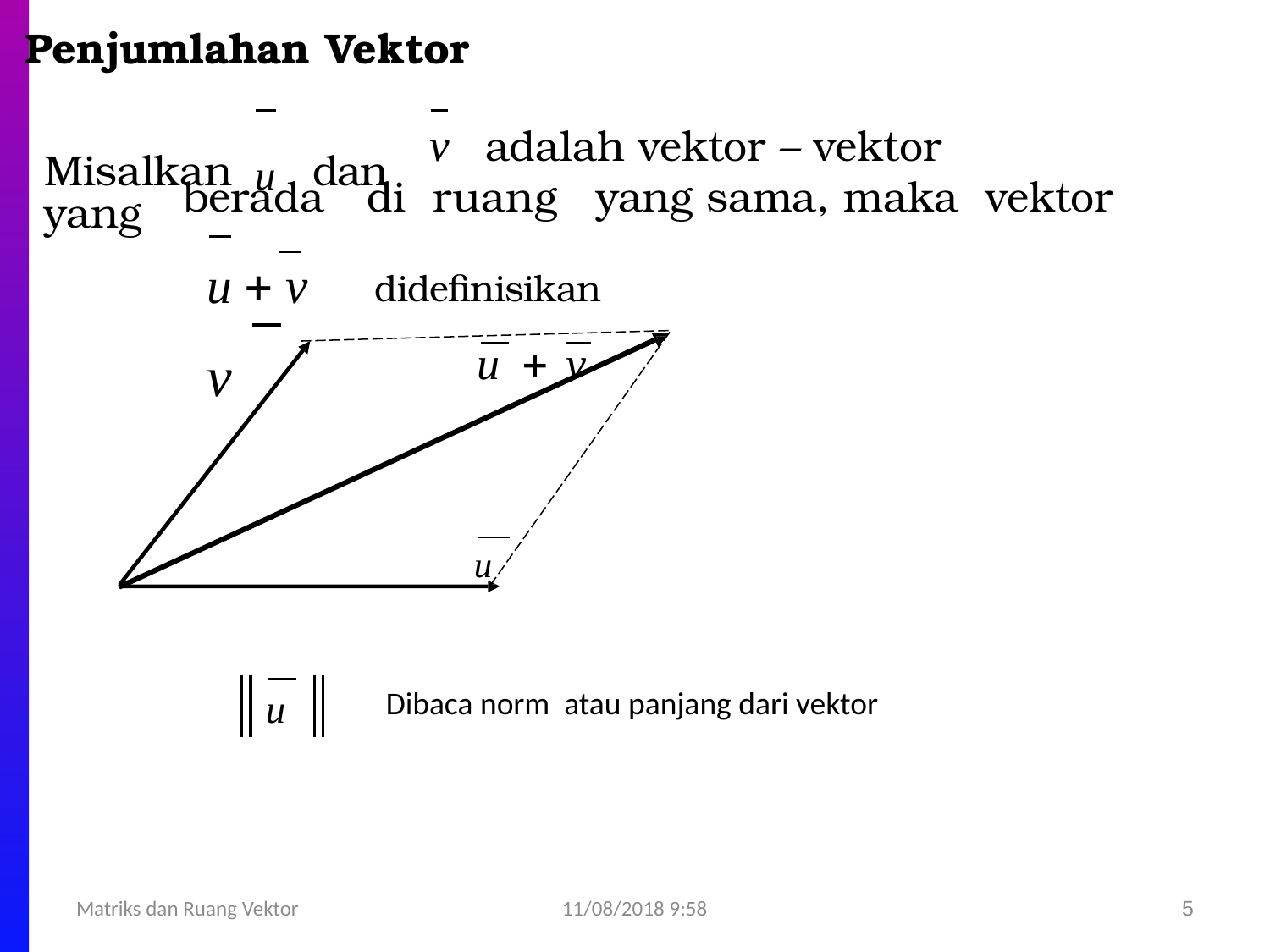

Penjumlahan Vektor

Misalkan	u	dan
v	adalah vektor – vektor
yang
berada	di	ruang	yang sama, maka
u + v	didefinisikan
v
vektor

u + v

u

Dibaca norm  atau panjang dari vektor

u
11/08/2018 9:58
Matriks dan Ruang Vektor
5